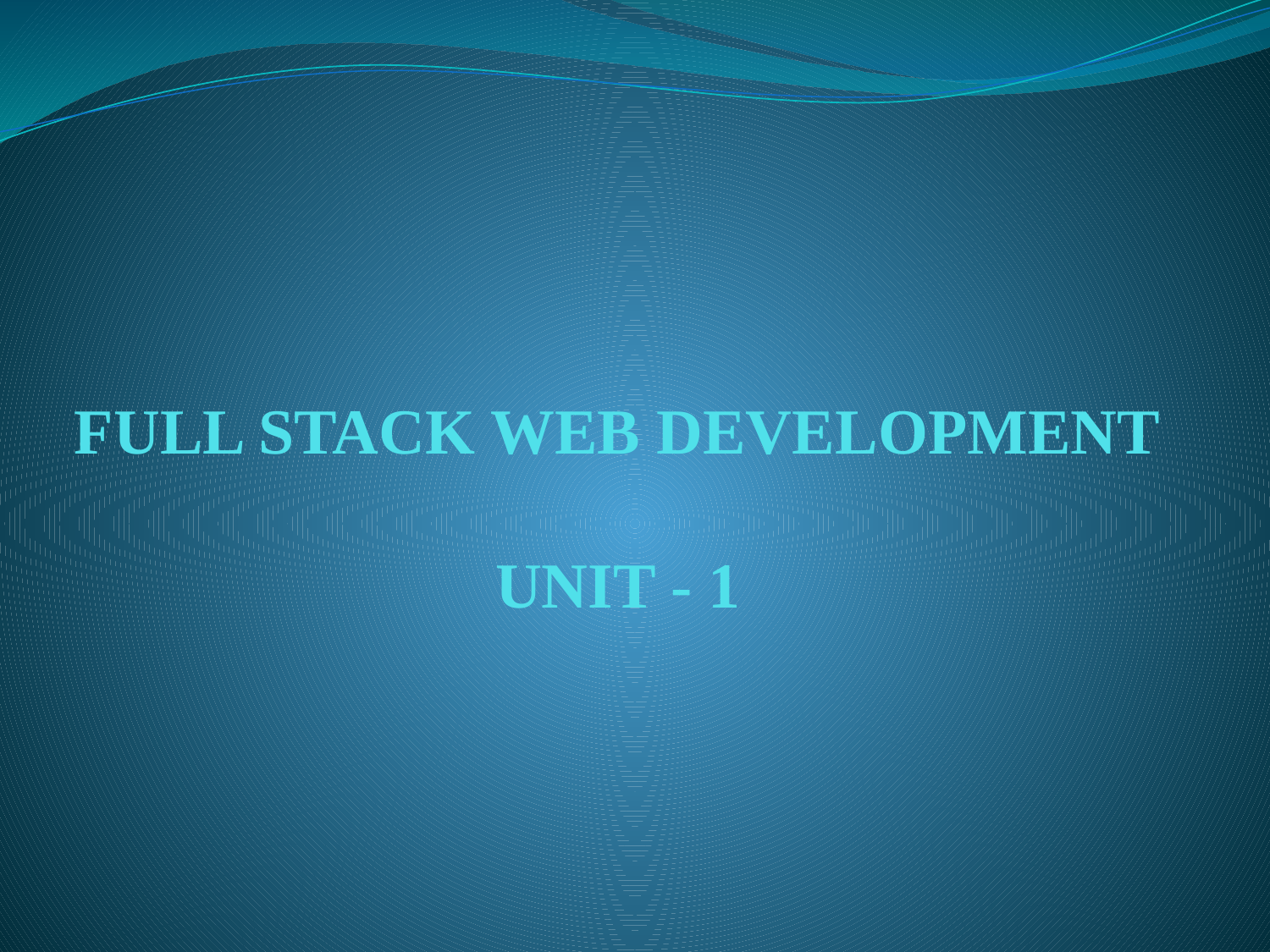

# FULL STACK WEB DEVELOPMENT UNIT - 1